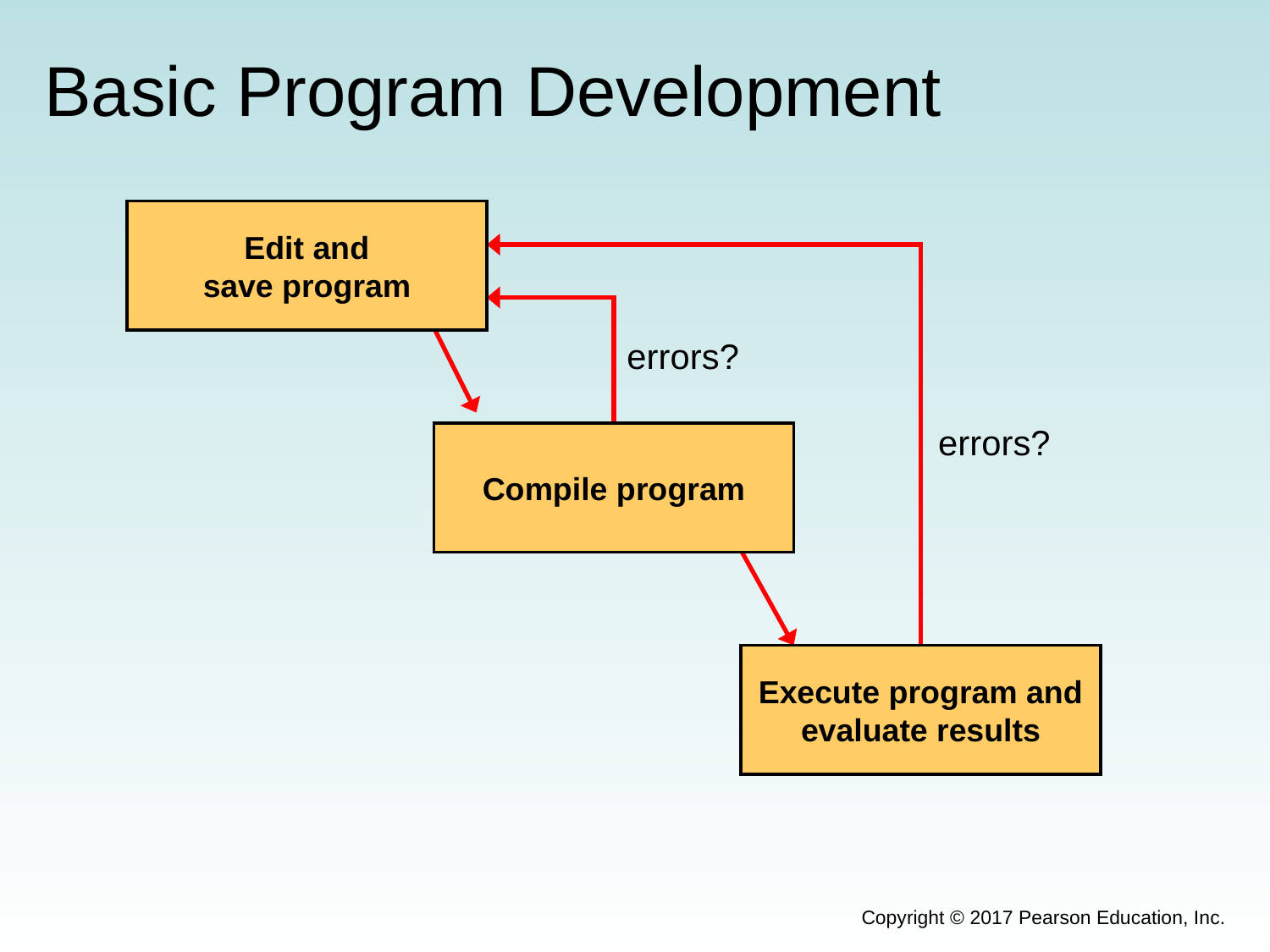

# Basic Program Development
Edit and
save program
errors?
errors?

Compile program

Execute program and
evaluate results
Copyright © 2017 Pearson Education, Inc.